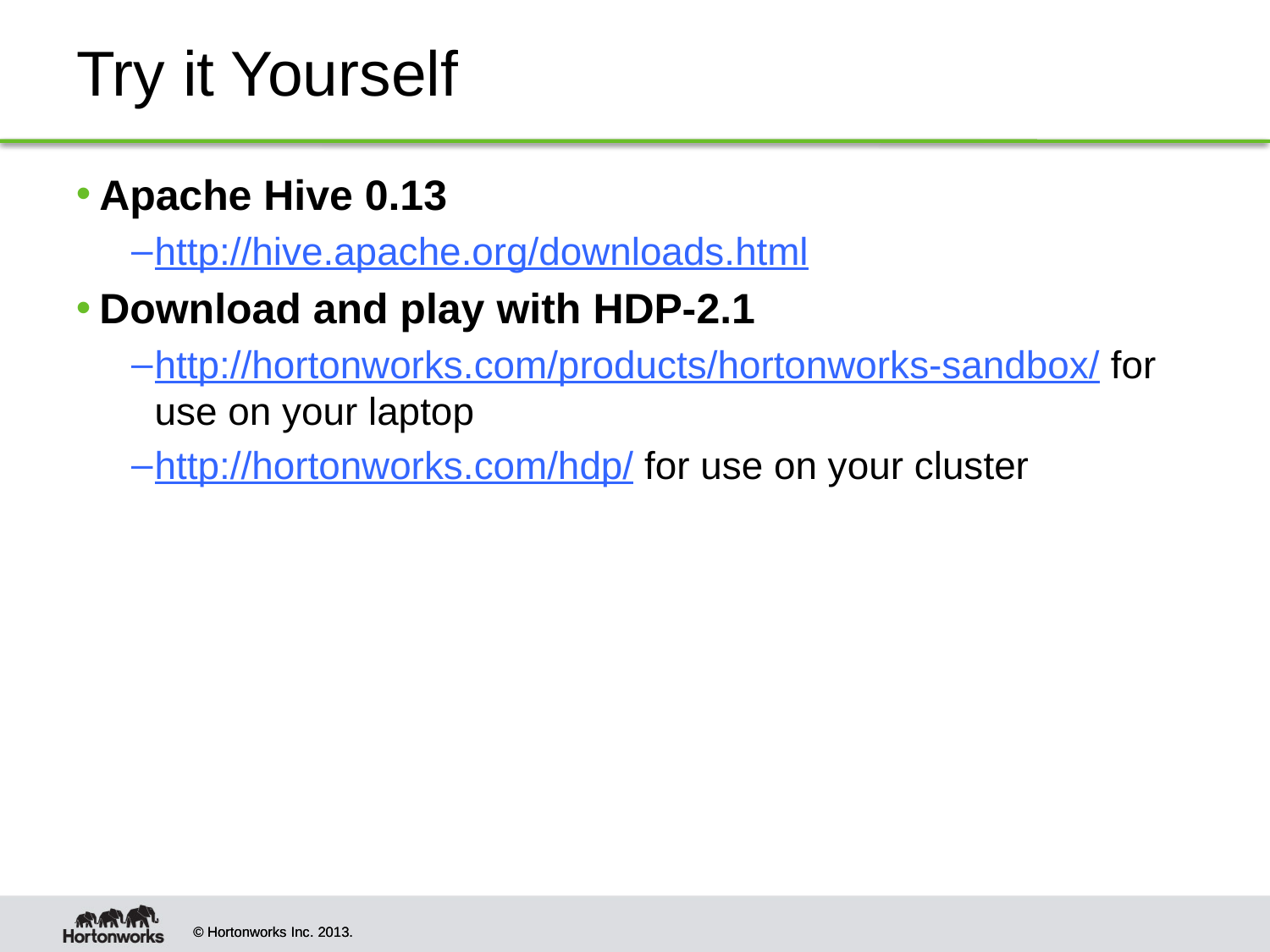

# Try it Yourself
Apache Hive 0.13
http://hive.apache.org/downloads.html
Download and play with HDP-2.1
http://hortonworks.com/products/hortonworks-sandbox/ for use on your laptop
http://hortonworks.com/hdp/ for use on your cluster